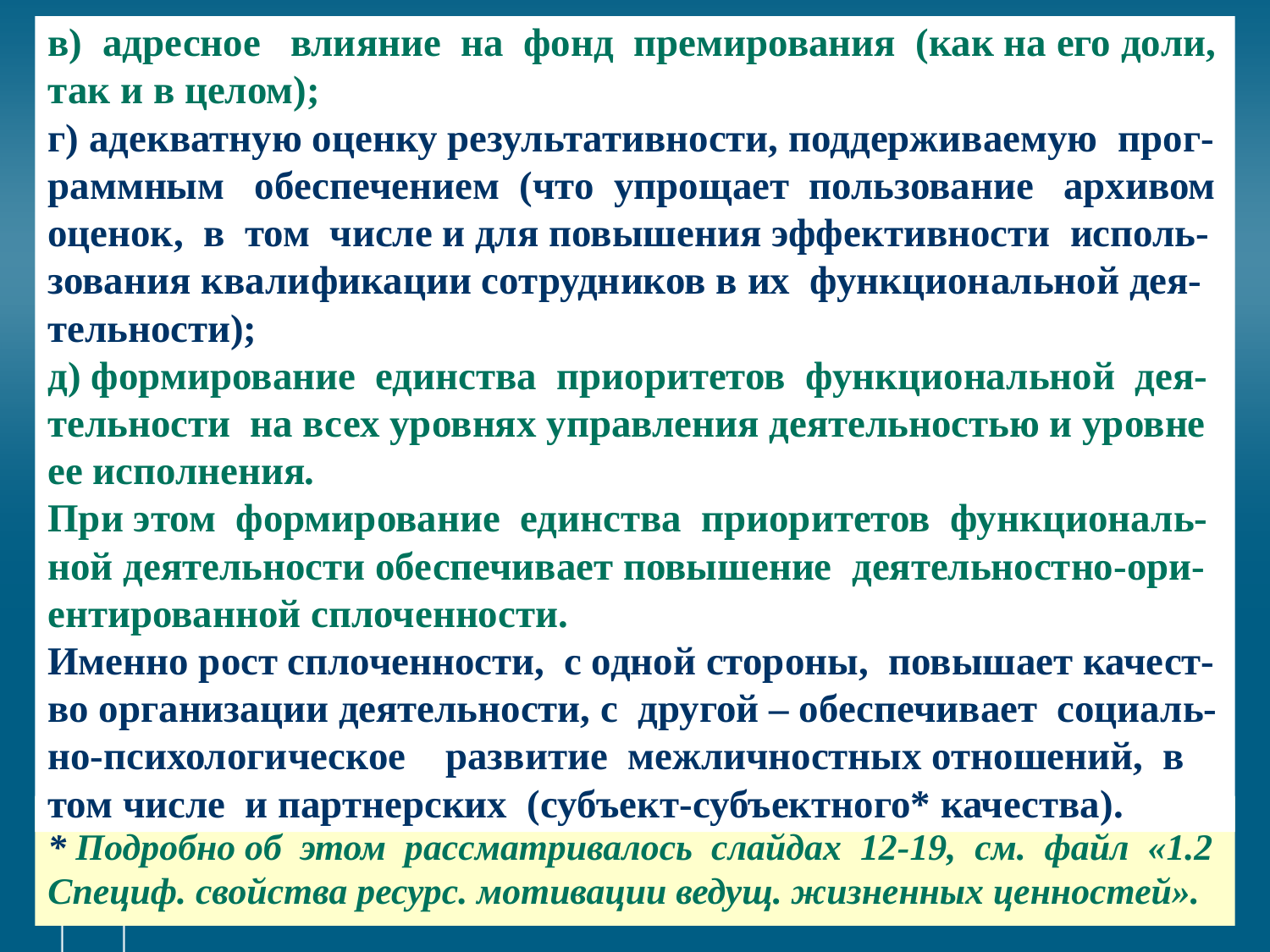

# в)  адресное   влияние  на  фонд  премирования  (как на его доли, так и в целом); г) адекватную оценку результативности, поддерживаемую  прог-раммным   обеспечением  (что  упрощает  пользование   архивом оценок,  в  том  числе и для повышения эффективности  исполь-зования квалификации сотрудников в их  функциональной дея-тельности); д) формирование  единства  приоритетов  функциональной  дея-тельности  на всех уровнях управления деятельностью и уровне ее исполнения. При этом  формирование  единства  приоритетов  функциональ-ной деятельности обеспечивает повышение  деятельностно-ори-ентированной сплоченности. Именно рост сплоченности,  с одной стороны,  повышает качест-во организации деятельности, с  другой – обеспечивает  социаль-но-психологическое    развитие  межличностных отношений,  в том числе  и партнерских  (субъект-субъектного* качества).

* Подробно об  этом  рассматривалось  слайдах  12-19,  см.  файл  «1.2 Специф. свойства ресурс. мотивации ведущ. жизненных ценностей».